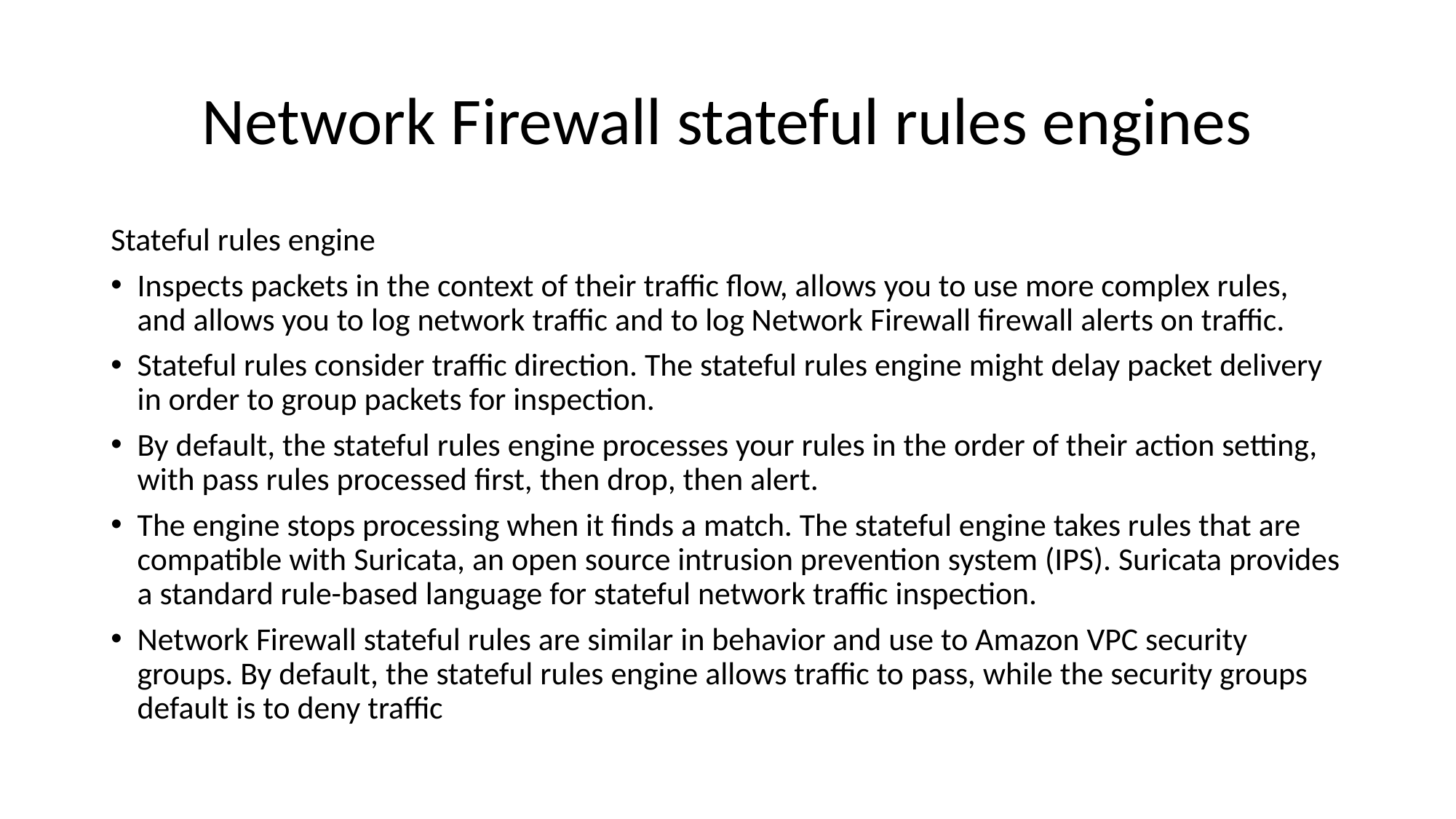

# Network Firewall stateful rules engines
Stateful rules engine
Inspects packets in the context of their traffic flow, allows you to use more complex rules, and allows you to log network traffic and to log Network Firewall firewall alerts on traffic.
Stateful rules consider traffic direction. The stateful rules engine might delay packet delivery in order to group packets for inspection.
By default, the stateful rules engine processes your rules in the order of their action setting, with pass rules processed first, then drop, then alert.
The engine stops processing when it finds a match. The stateful engine takes rules that are compatible with Suricata, an open source intrusion prevention system (IPS). Suricata provides a standard rule-based language for stateful network traffic inspection.
Network Firewall stateful rules are similar in behavior and use to Amazon VPC security groups. By default, the stateful rules engine allows traffic to pass, while the security groups default is to deny traffic